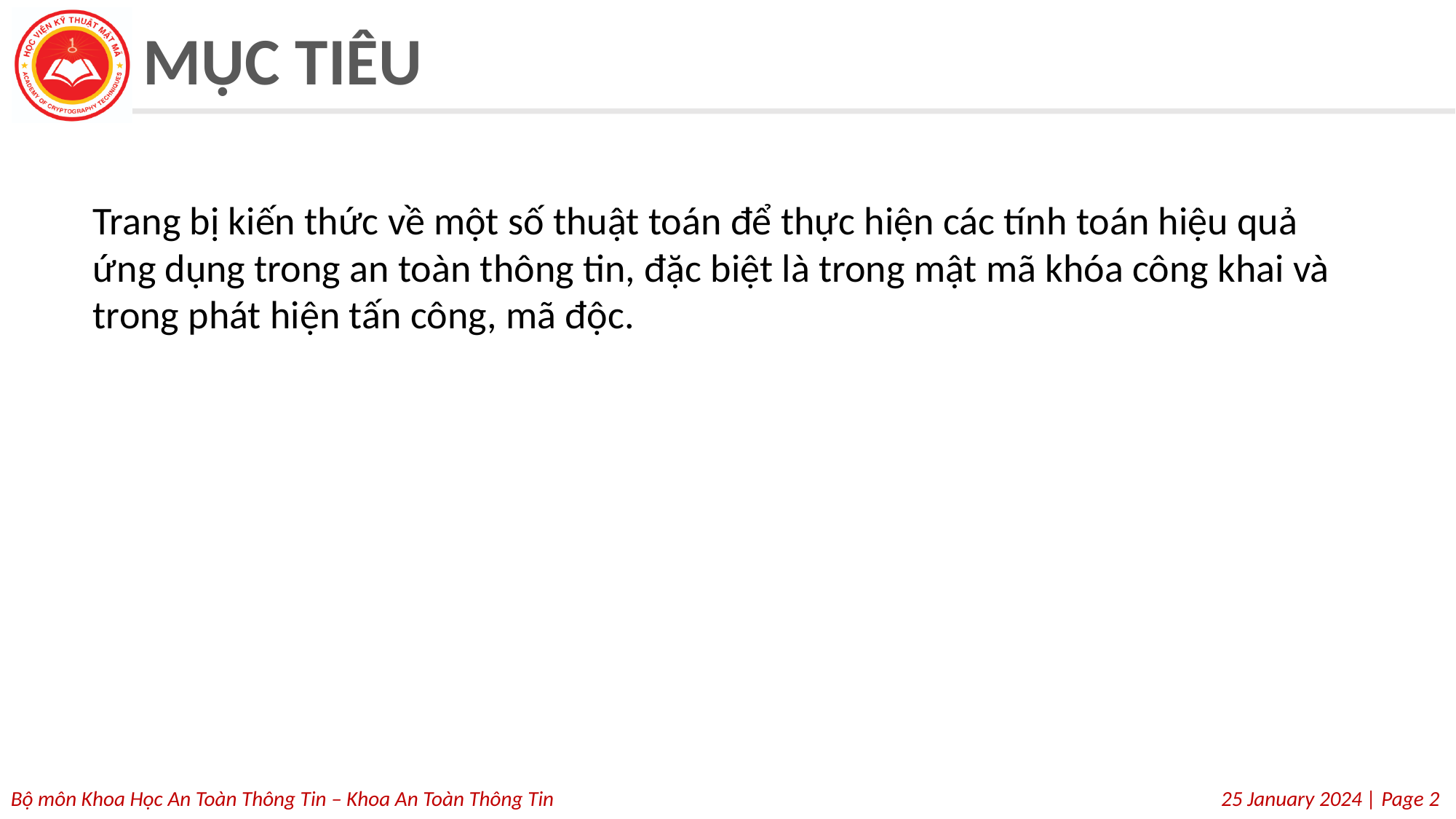

# MỤC TIÊU
Trang bị kiến thức về một số thuật toán để thực hiện các tính toán hiệu quả ứng dụng trong an toàn thông tin, đặc biệt là trong mật mã khóa công khai và trong phát hiện tấn công, mã độc.